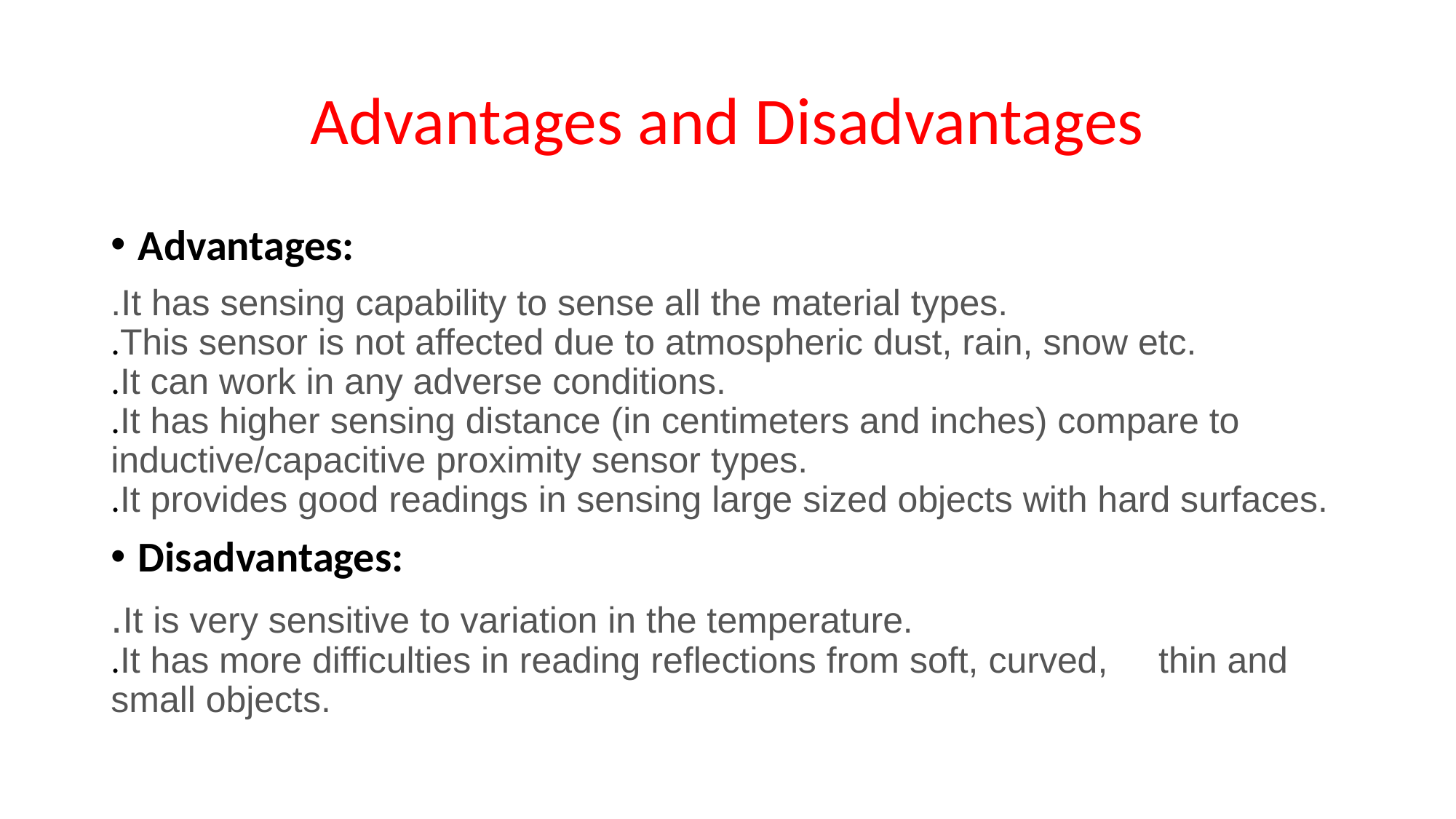

# Advantages and Disadvantages
Advantages:
.It has sensing capability to sense all the material types.
.This sensor is not affected due to atmospheric dust, rain, snow etc.
.It can work in any adverse conditions.
.It has higher sensing distance (in centimeters and inches) compare to          inductive/capacitive proximity sensor types.
.It provides good readings in sensing large sized objects with hard surfaces.
Disadvantages:
.It is very sensitive to variation in the temperature.
.It has more difficulties in reading reflections from soft, curved,     thin and small objects.